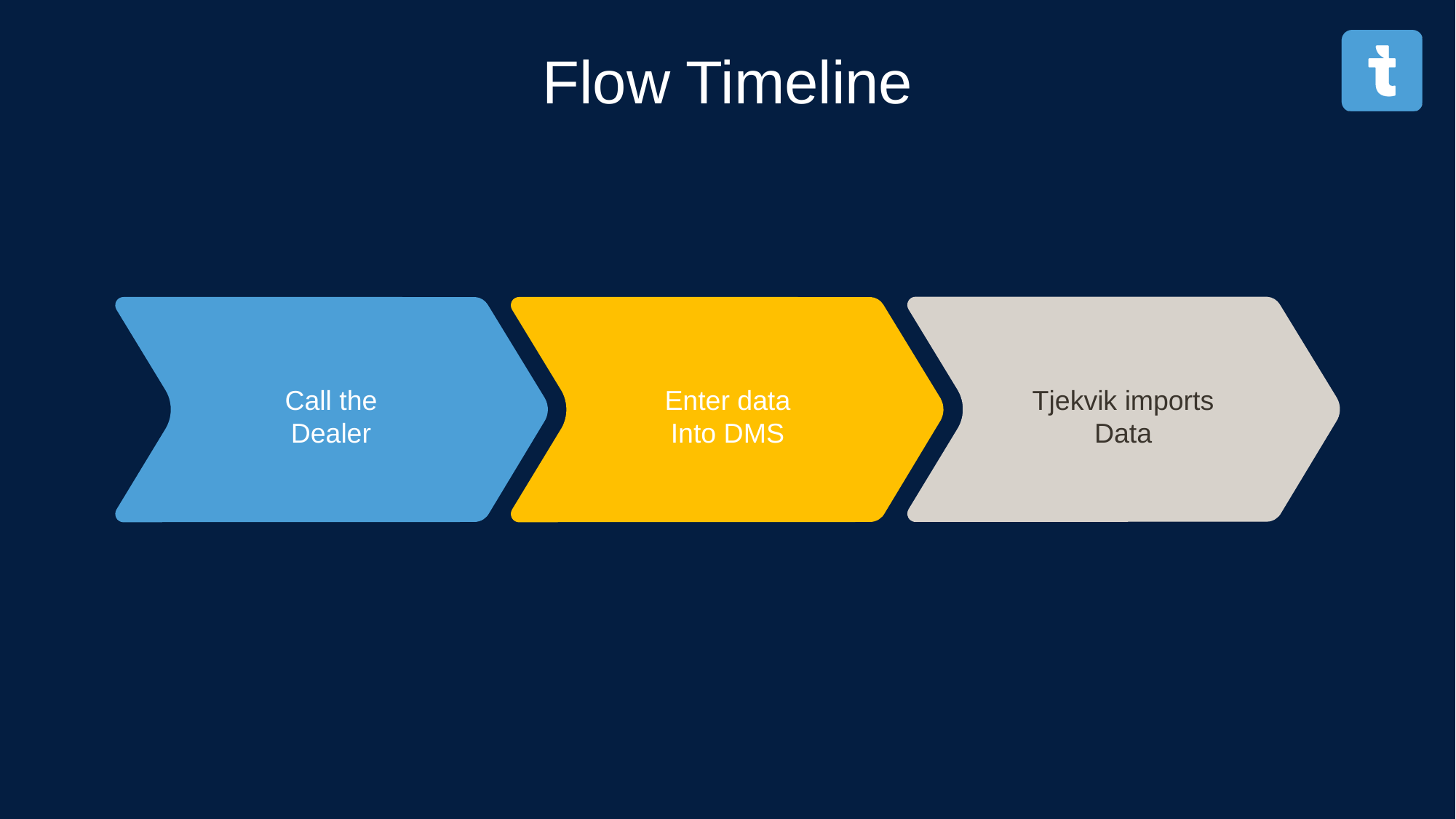

Flow Timeline

Call the
Dealer
Enter data
Into DMS
Tjekvik imports
Data